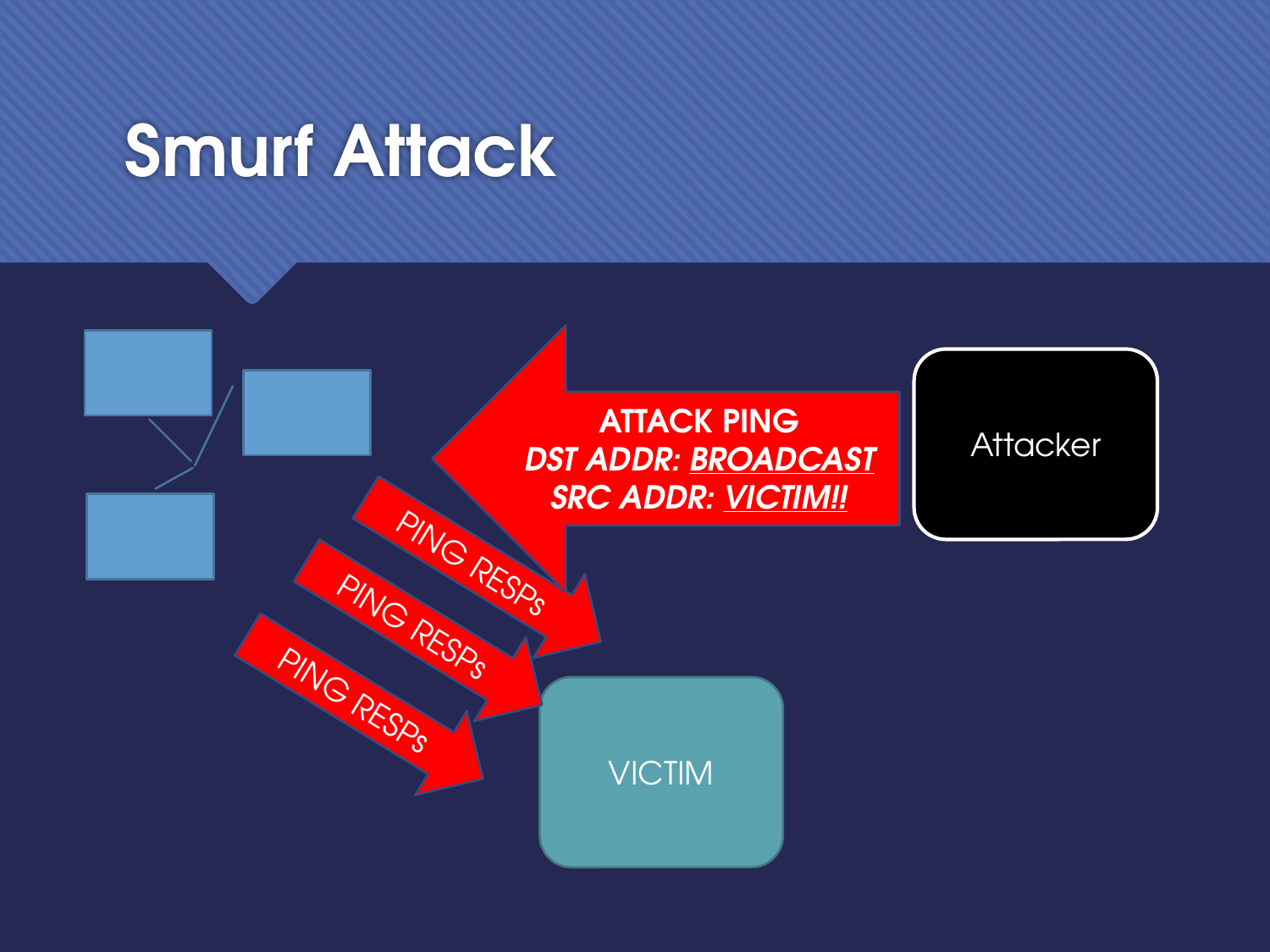

# Smurf Attack
ATTACK PING
DST ADDR: BROADCAST
SRC ADDR: VICTIM!!

Attacker

PING RESPs
PING RESPs
PING RESPs
VICTIM